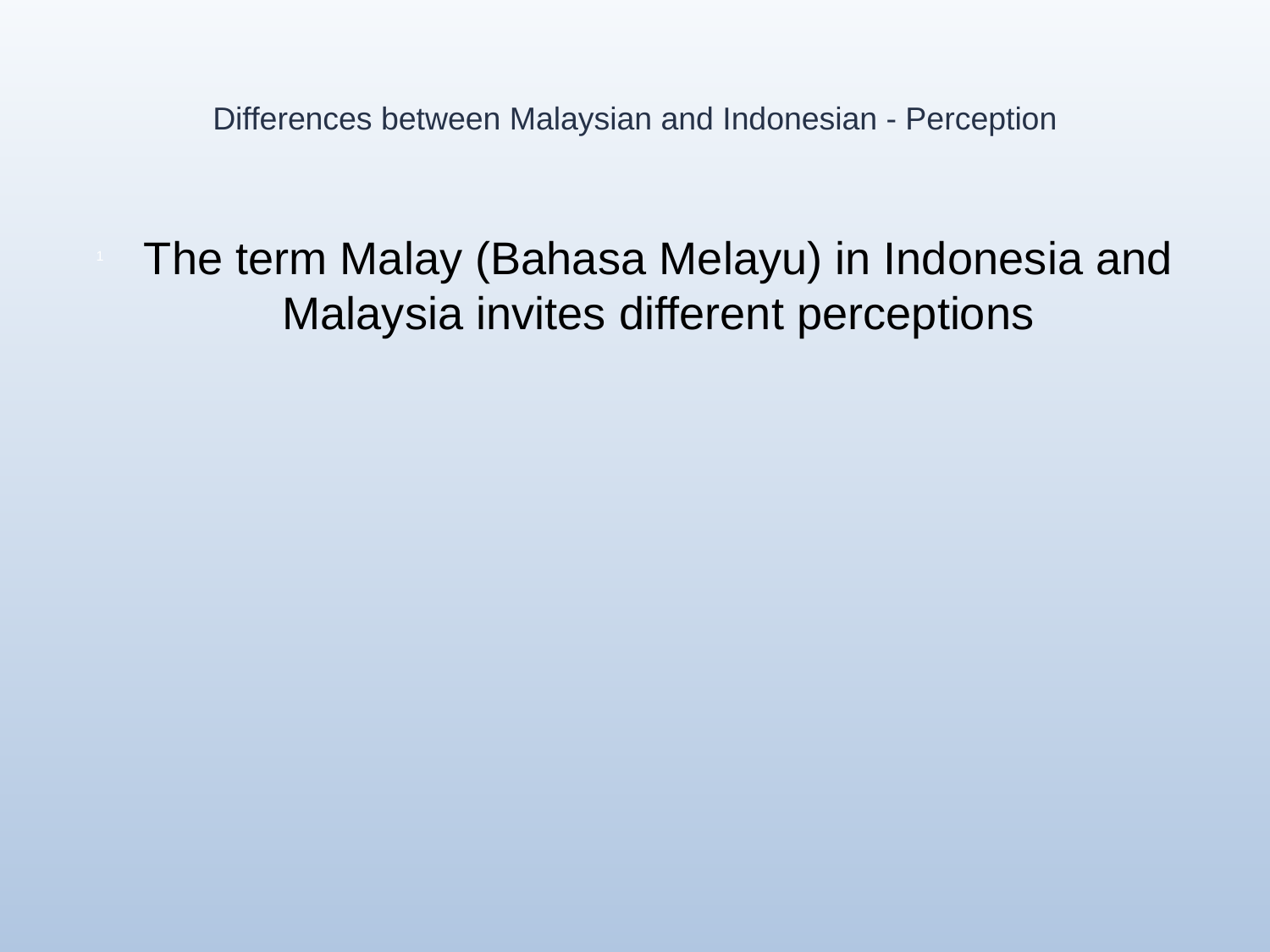

# Differences between Malaysian and Indonesian - Perception
The term Malay (Bahasa Melayu) in Indonesia and Malaysia invites different perceptions